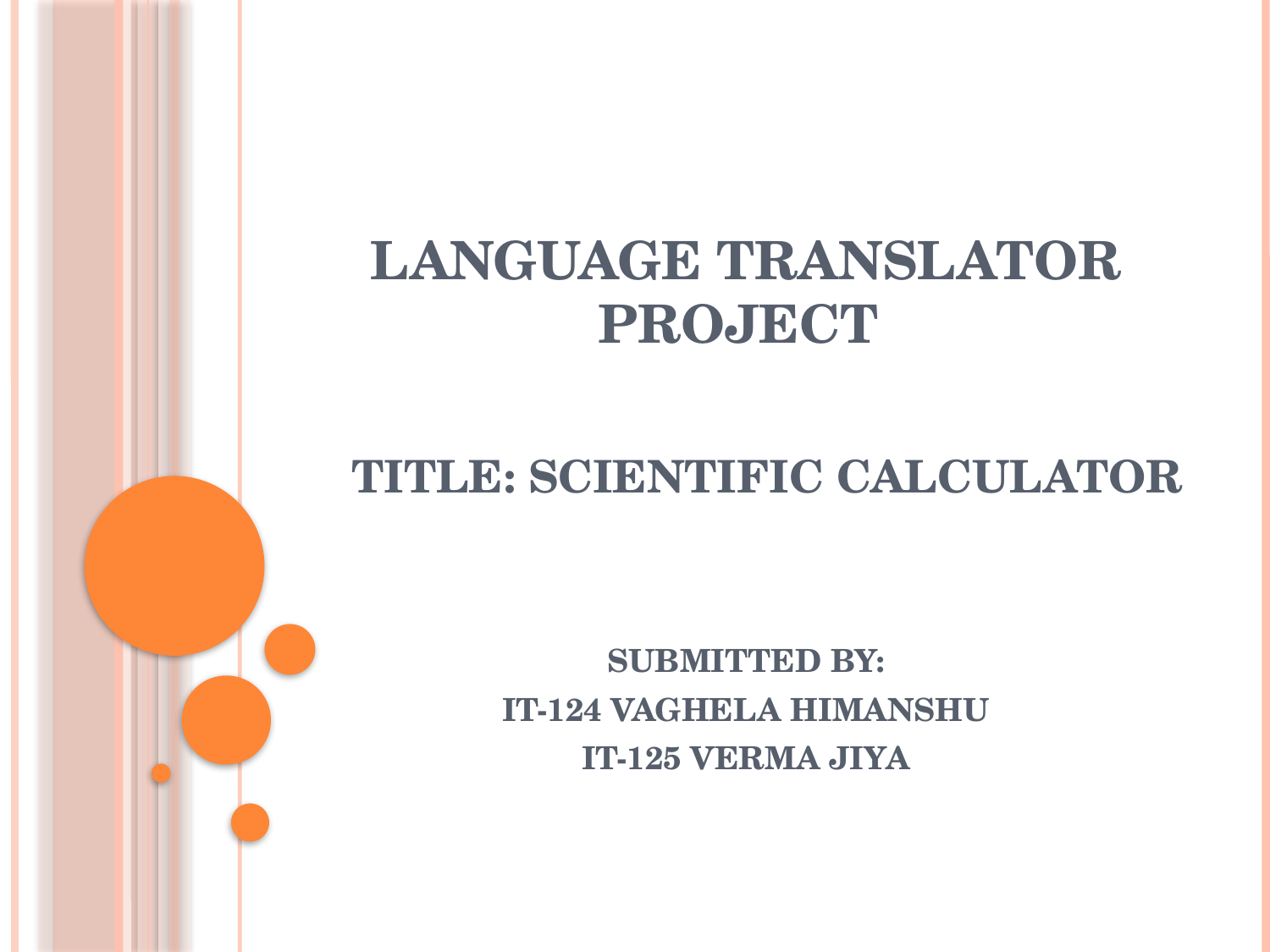

# Language Translator Project
Title: Scientific Calculator
SUBMITTED BY:
IT-124 VAGHELA HIMANSHU
IT-125 VERMA JIYA